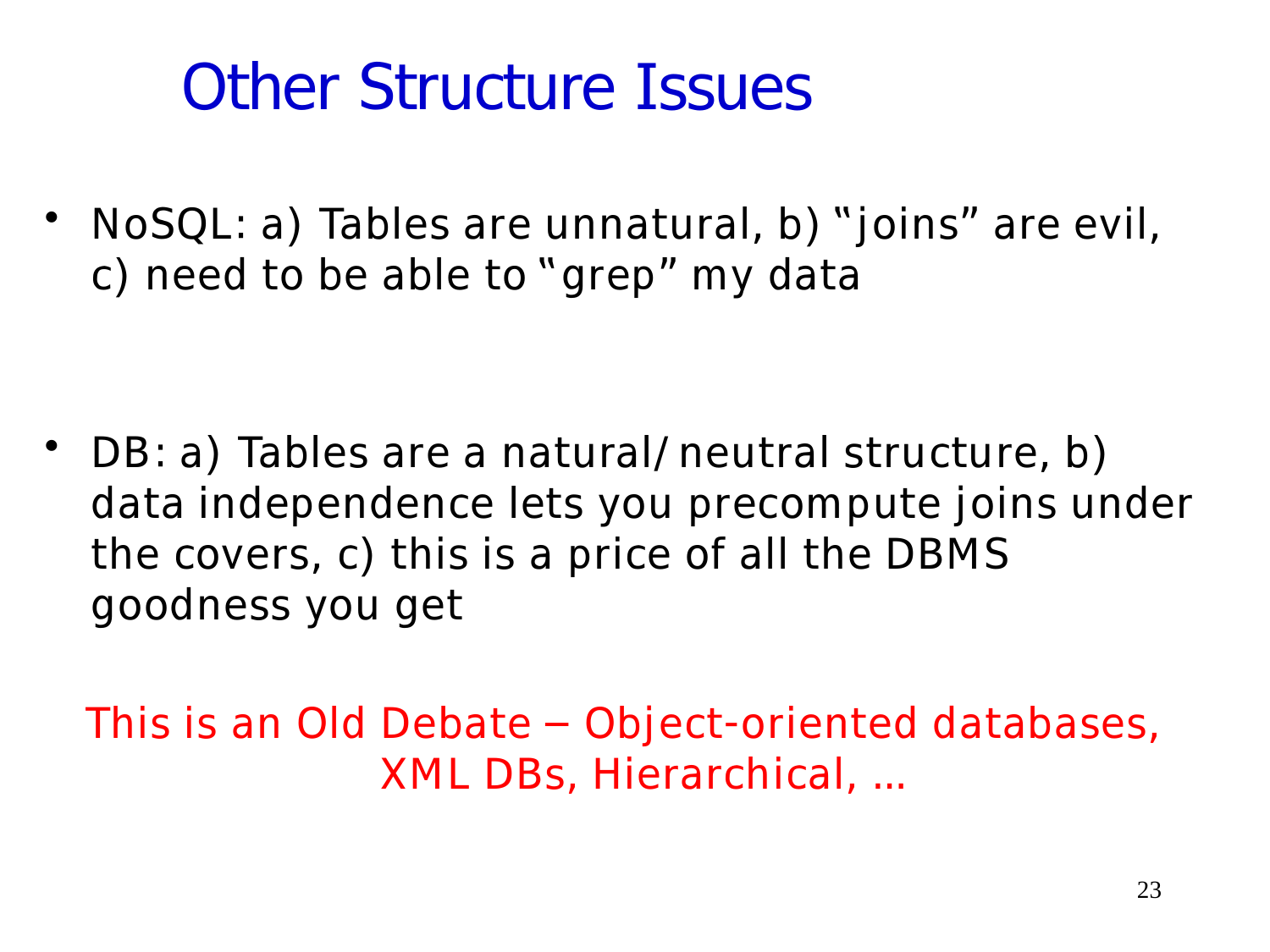

# Other Structure Issues
NoSQL: a) Tables are unnatural, b) “joins” are evil, c) need to be able to “grep” my data

DB: a) Tables are a natural/neutral structure, b) data independence lets you precompute joins under the covers, c) this is a price of all the DBMS goodness you get

This is an Old Debate – Object-oriented databases, XML DBs, Hierarchical, …
23